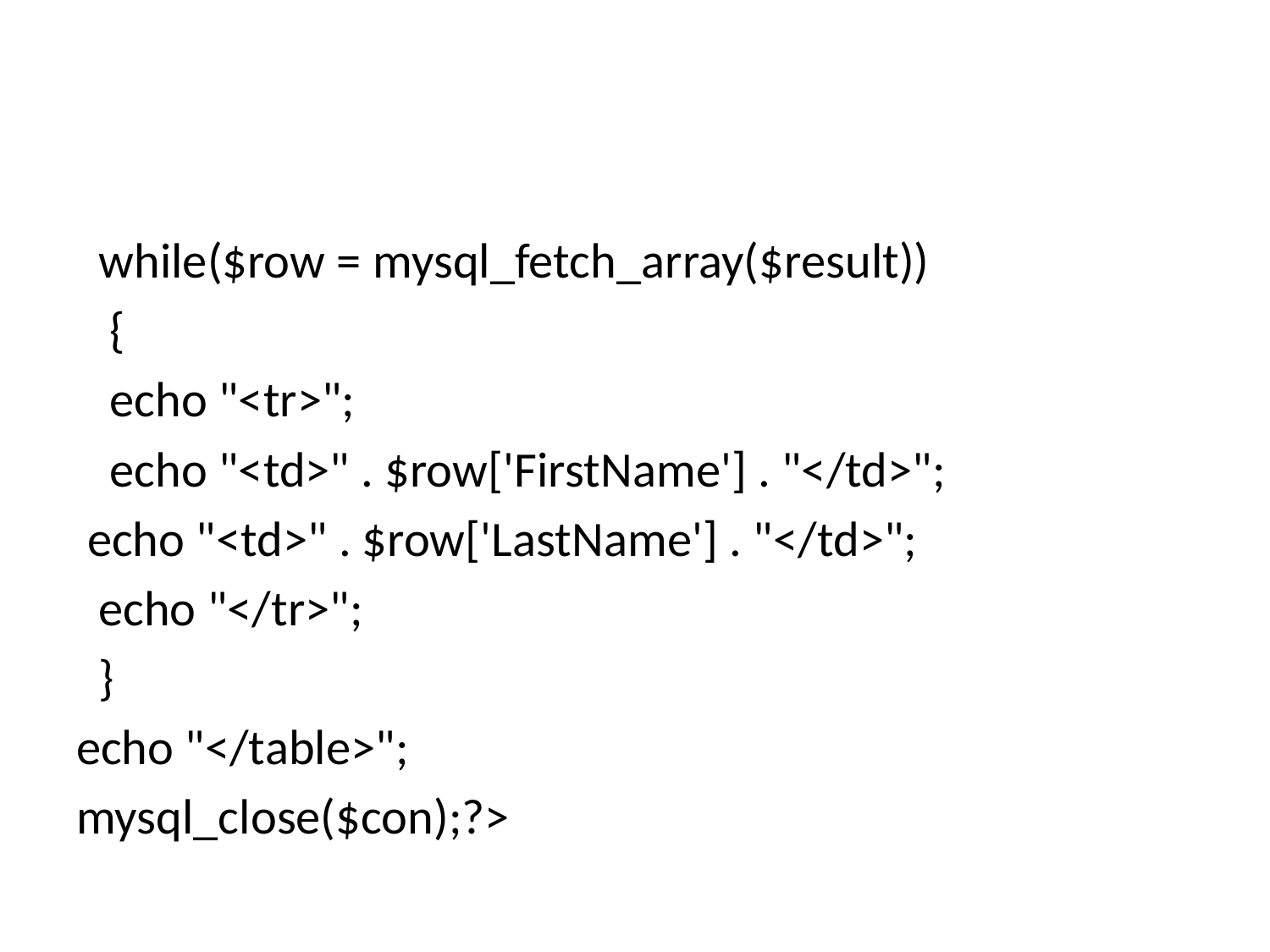

#
  while($row = mysql_fetch_array($result))
   {
   echo "<tr>";
   echo "<td>" . $row['FirstName'] . "</td>";
 echo "<td>" . $row['LastName'] . "</td>";
  echo "</tr>";
  }
echo "</table>";
mysql_close($con);?>